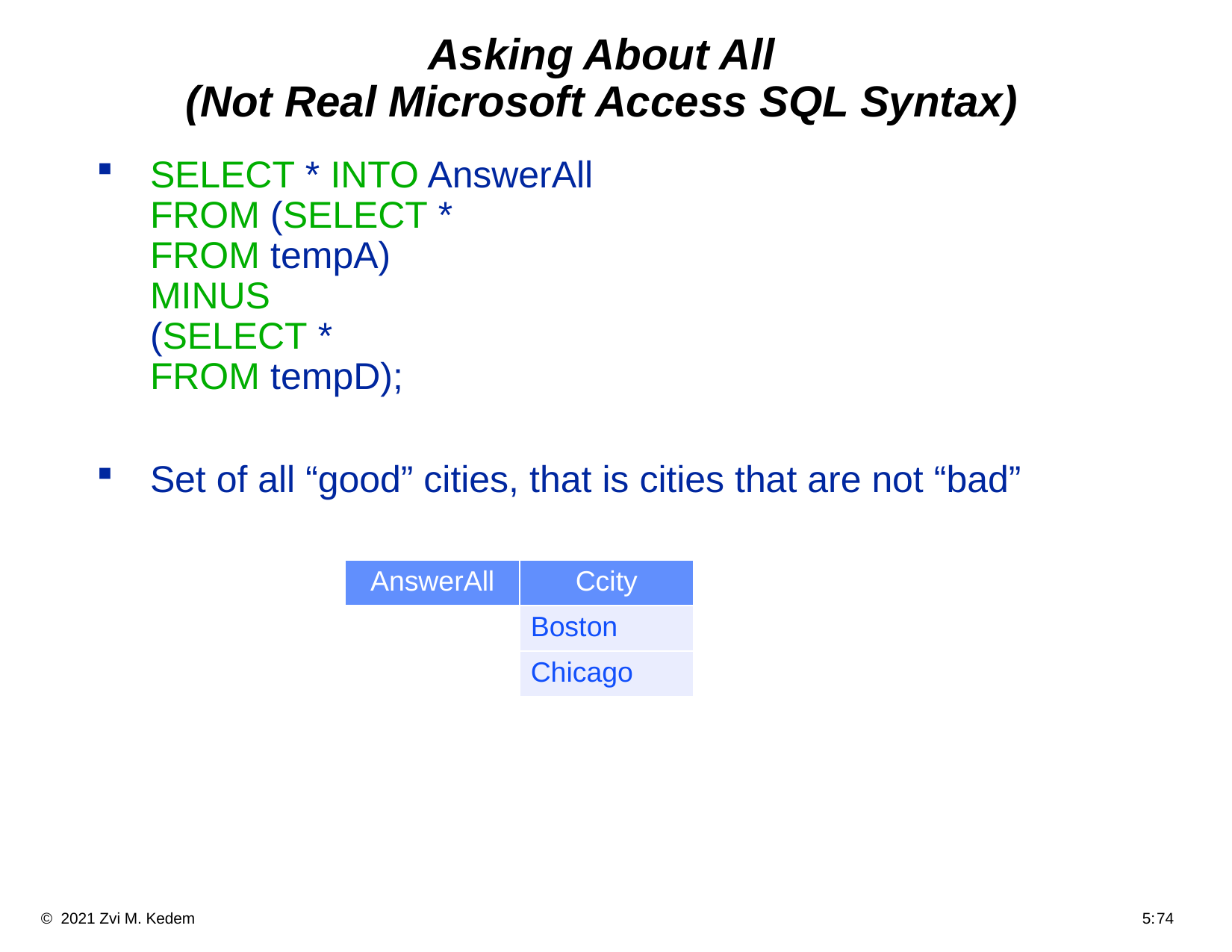

# Asking About All (Not Real Microsoft Access SQL Syntax)
SELECT * INTO AnswerAll
FROM (SELECT *
FROM tempA)
MINUS
(SELECT *
FROM tempD);

Set of all “good” cities, that is cities that are not “bad”

| AnswerAll | Ccity |
| --- | --- |
|  | Boston |
|  | Chicago |